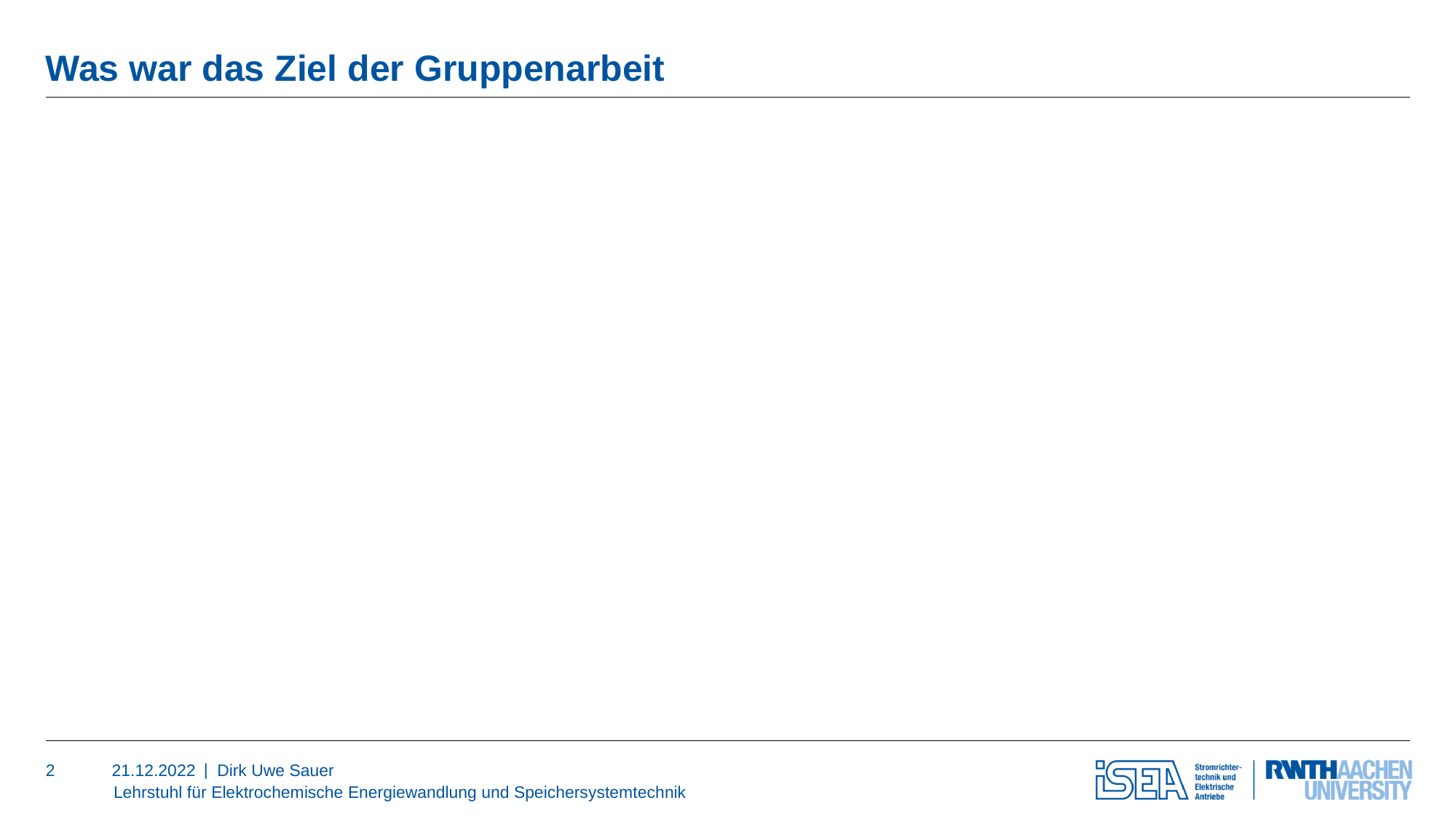

# Was war das Ziel der Gruppenarbeit

2
21.12.2022
Dirk Uwe Sauer